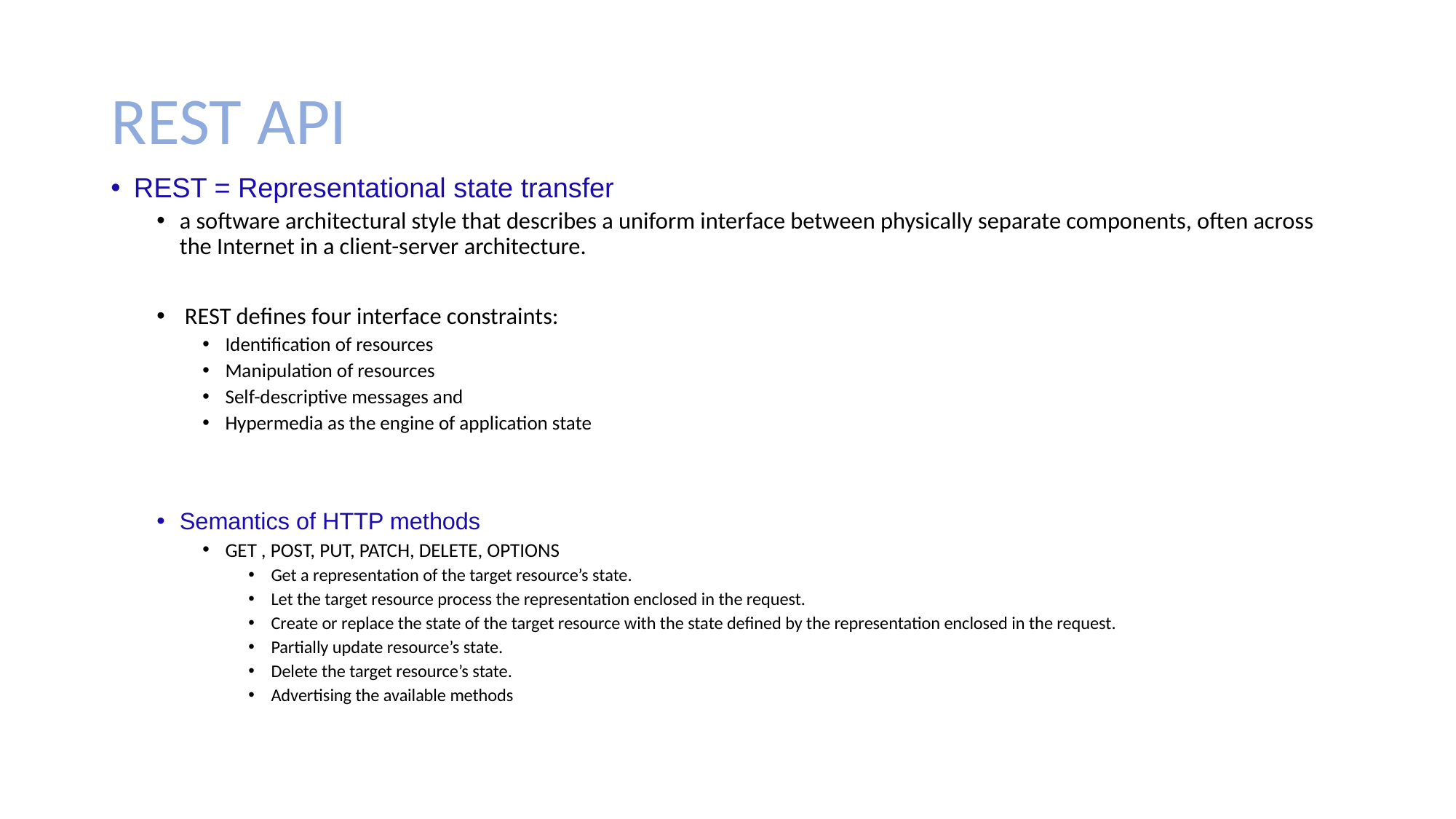

# REST API
REST = Representational state transfer
a software architectural style that describes a uniform interface between physically separate components, often across the Internet in a client-server architecture.

 REST defines four interface constraints:
Identification of resources
Manipulation of resources
Self-descriptive messages and
Hypermedia as the engine of application state

Semantics of HTTP methods
GET , POST, PUT, PATCH, DELETE, OPTIONS
Get a representation of the target resource’s state.
Let the target resource process the representation enclosed in the request.
Create or replace the state of the target resource with the state defined by the representation enclosed in the request.
Partially update resource’s state.
Delete the target resource’s state.
Advertising the available methods